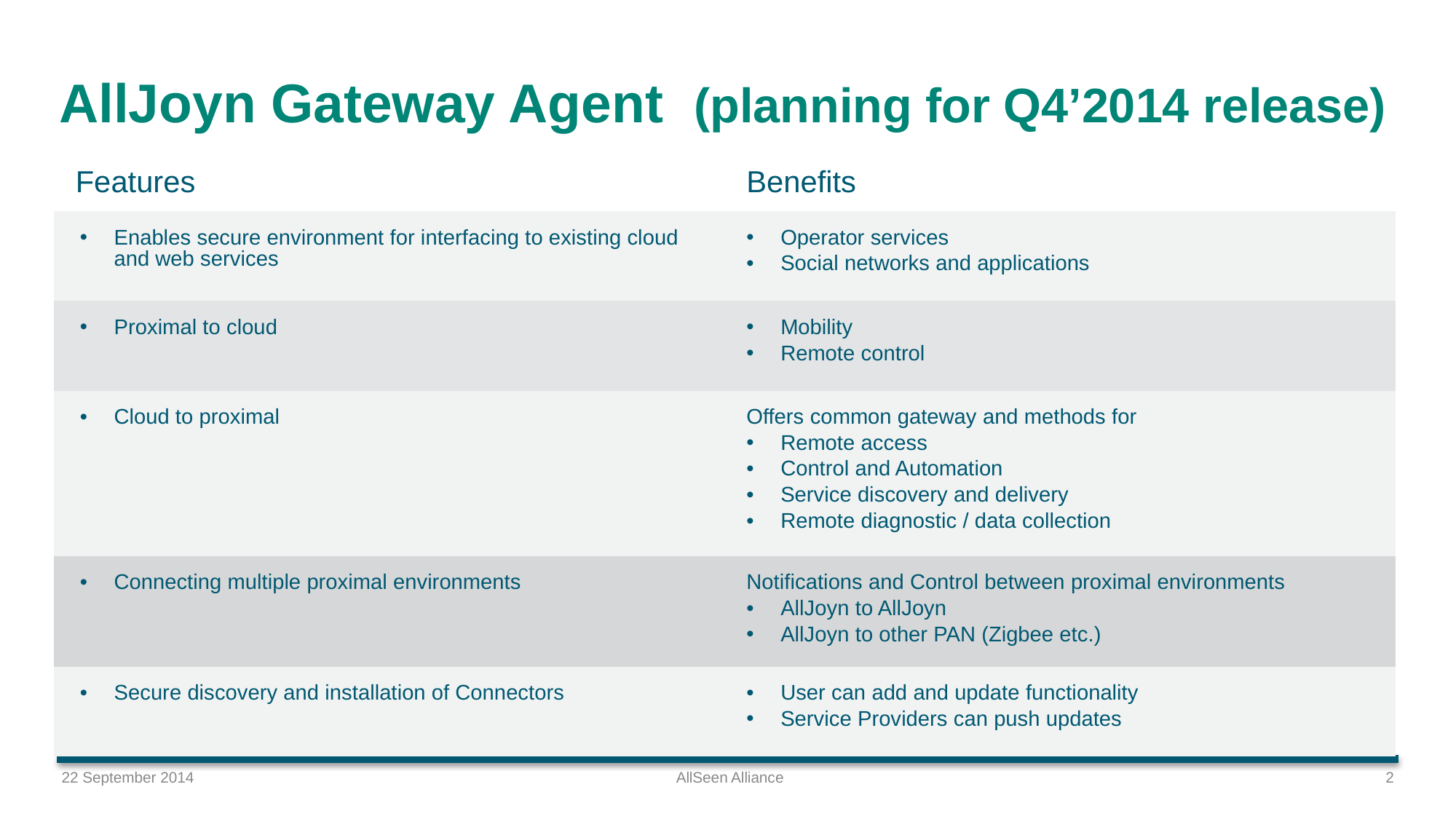

AllJoyn Gateway Agent  (planning for Q4’2014 release)
| Features | Benefits |
| --- | --- |
| Enables secure environment for interfacing to existing cloud and web services | Operator services Social networks and applications |
| Proximal to cloud | Mobility Remote control |
| Cloud to proximal | Offers common gateway and methods for Remote access Control and Automation Service discovery and delivery Remote diagnostic / data collection |
| Connecting multiple proximal environments | Notifications and Control between proximal environments AllJoyn to AllJoyn AllJoyn to other PAN (Zigbee etc.) |
| Secure discovery and installation of Connectors | User can add and update functionality Service Providers can push updates |